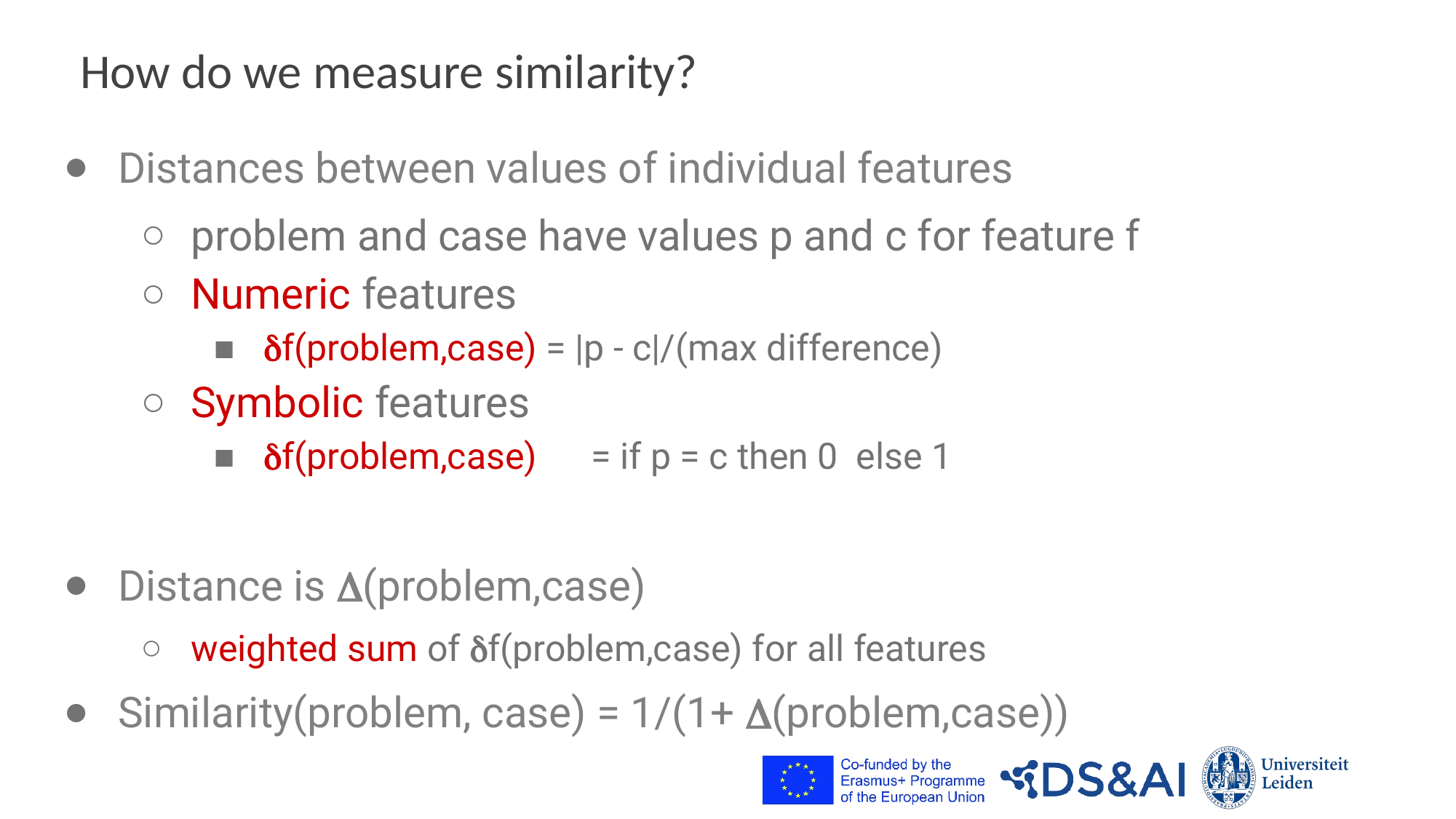

# How do we measure similarity?
Distances between values of individual features
problem and case have values p and c for feature f
Numeric features
δf(problem,case) = |p - c|/(max difference)
Symbolic features
δf(problem,case)	= if p = c then 0  else 1

Distance is Δ(problem,case)
weighted sum of δf(problem,case) for all features
Similarity(problem, case) = 1/(1+ Δ(problem,case))